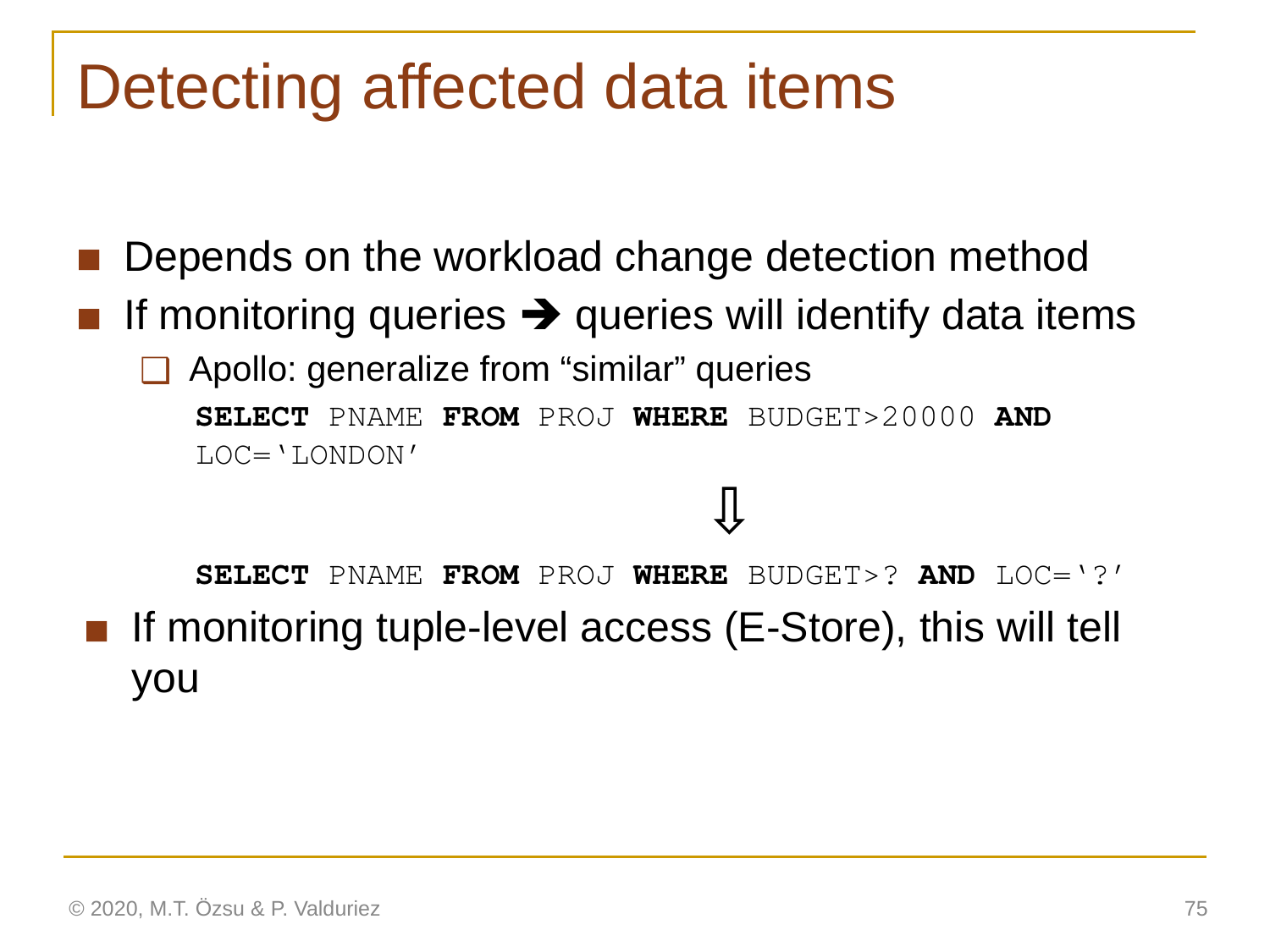

# Detecting affected data items
Depends on the workload change detection method
If monitoring queries 🡺 queries will identify data items
 Apollo: generalize from “similar” queries
SELECT PNAME FROM PROJ WHERE BUDGET>20000 AND LOC=‘LONDON’
				⇩
SELECT PNAME FROM PROJ WHERE BUDGET>? AND LOC=‘?’
If monitoring tuple-level access (E-Store), this will tell you

© 2020, M.T. Özsu & P. Valduriez
75